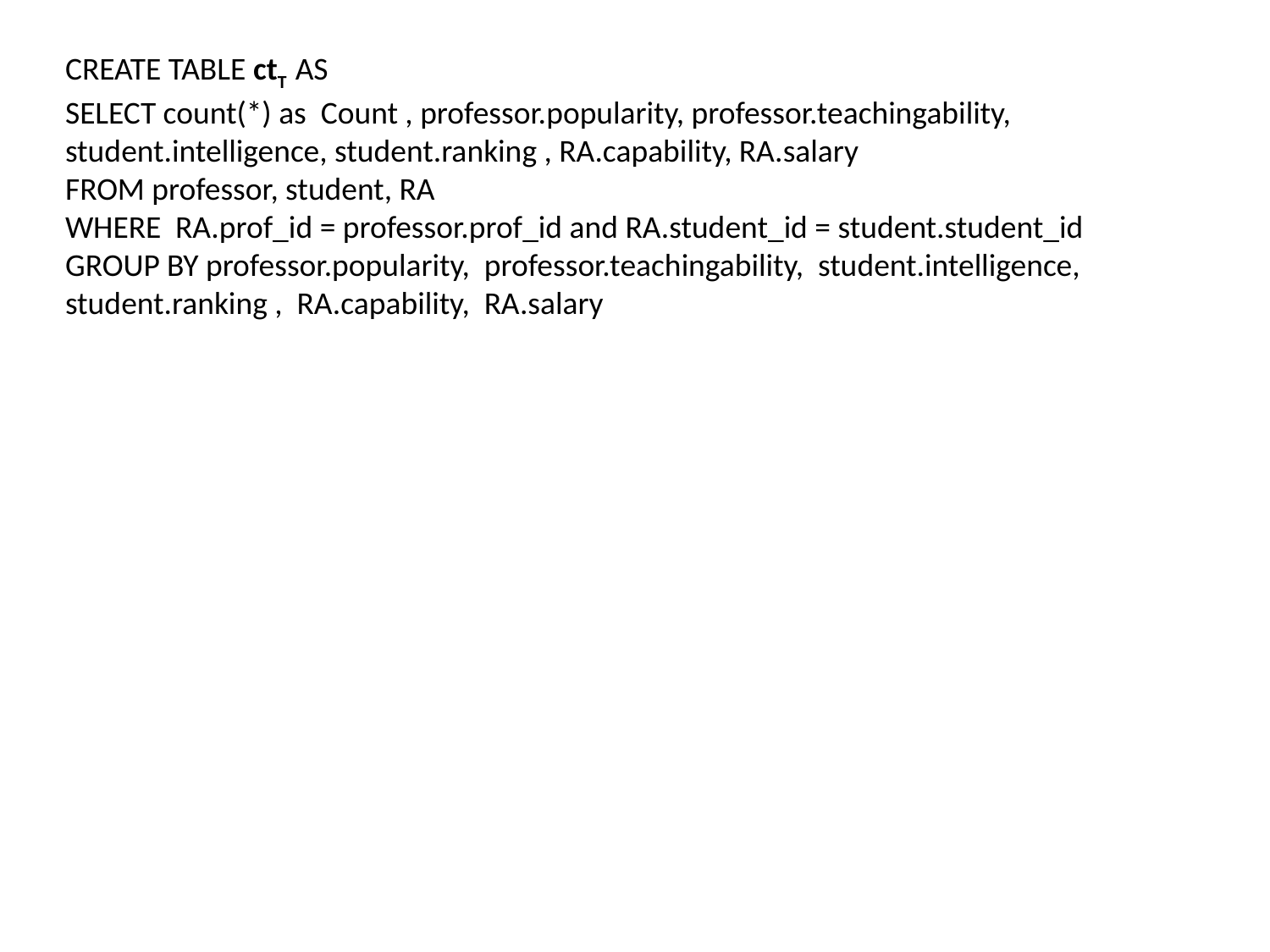

CREATE TABLE ctT  AS
SELECT count(*) as  Count , professor.popularity, professor.teachingability, student.intelligence, student.ranking , RA.capability, RA.salary
FROM professor, student, RA
WHERE  RA.prof_id = professor.prof_id and RA.student_id = student.student_id
GROUP BY professor.popularity,  professor.teachingability,  student.intelligence, student.ranking ,  RA.capability,  RA.salary